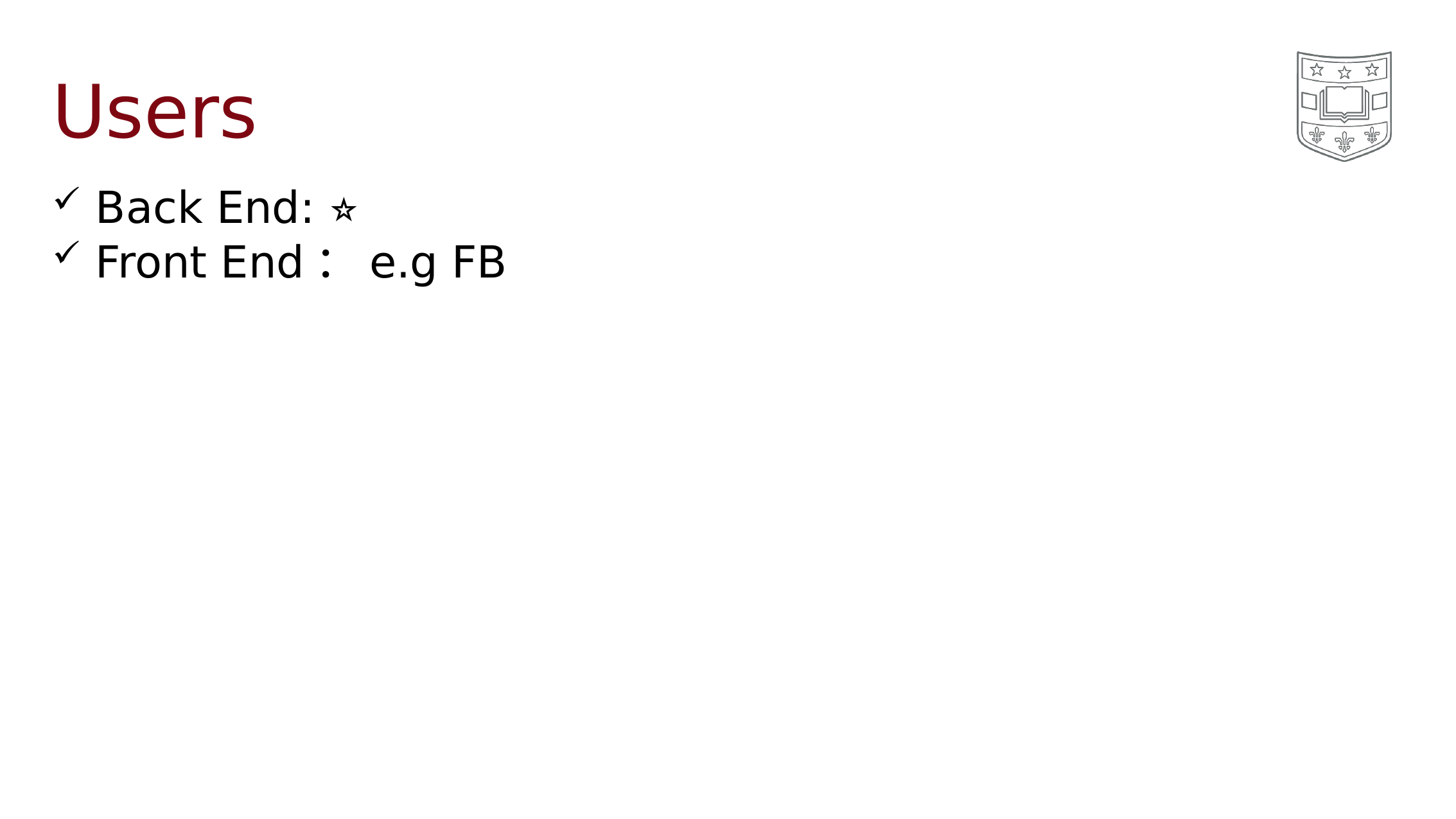

# Users
Back End: ⭐️
Front End：e.g FB